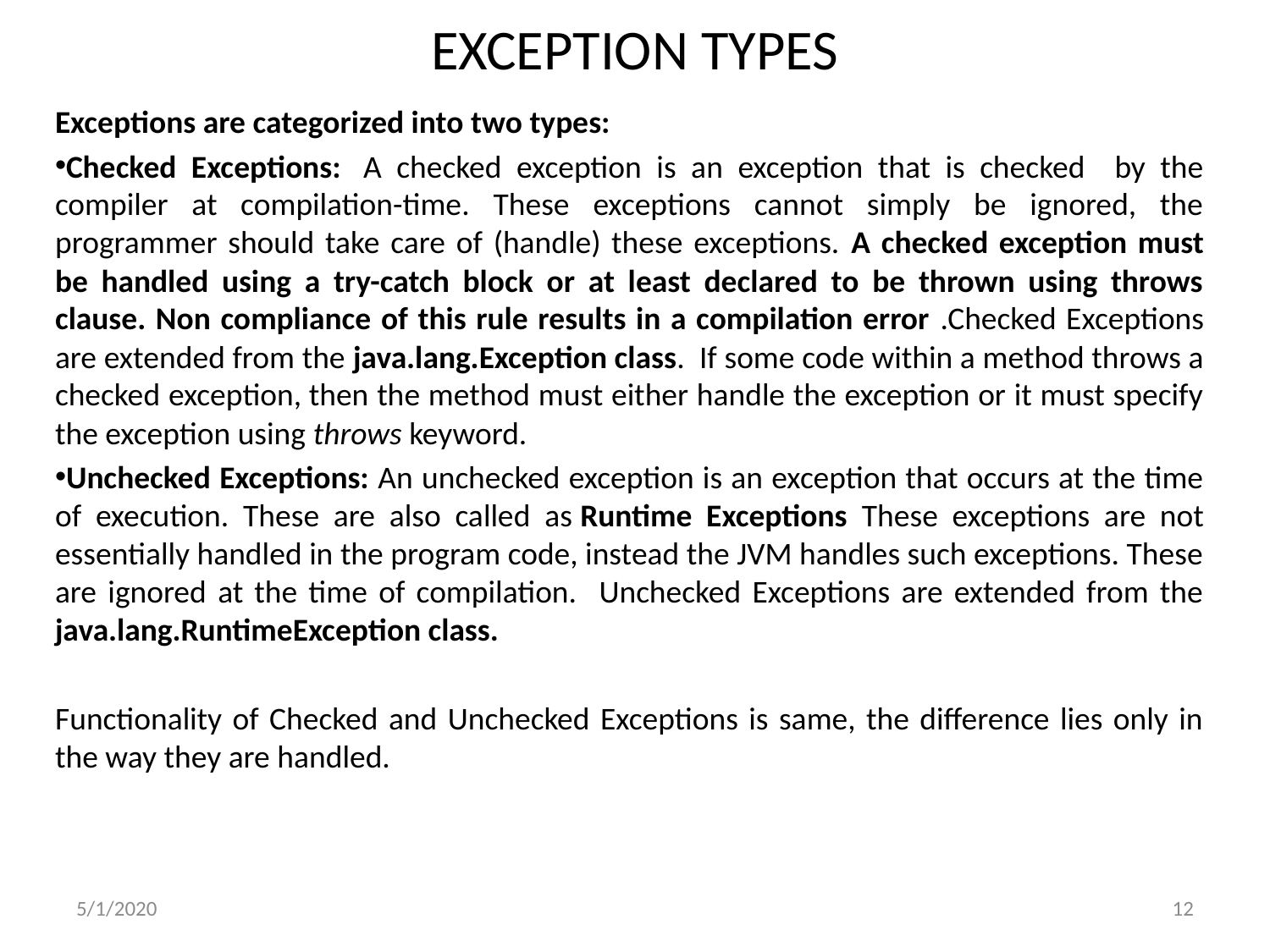

# EXCEPTION TYPES
Exceptions are categorized into two types:
Checked Exceptions:  A checked exception is an exception that is checked  by the compiler at compilation-time. These exceptions cannot simply be ignored, the programmer should take care of (handle) these exceptions. A checked exception must be handled using a try-catch block or at least declared to be thrown using throws clause. Non compliance of this rule results in a compilation error .Checked Exceptions are extended from the java.lang.Exception class.  If some code within a method throws a checked exception, then the method must either handle the exception or it must specify the exception using throws keyword.
Unchecked Exceptions: An unchecked exception is an exception that occurs at the time of execution. These are also called as Runtime Exceptions These exceptions are not essentially handled in the program code, instead the JVM handles such exceptions. These are ignored at the time of compilation.  Unchecked Exceptions are extended from the java.lang.RuntimeException class.

Functionality of Checked and Unchecked Exceptions is same, the difference lies only in the way they are handled.

5/1/2020
12